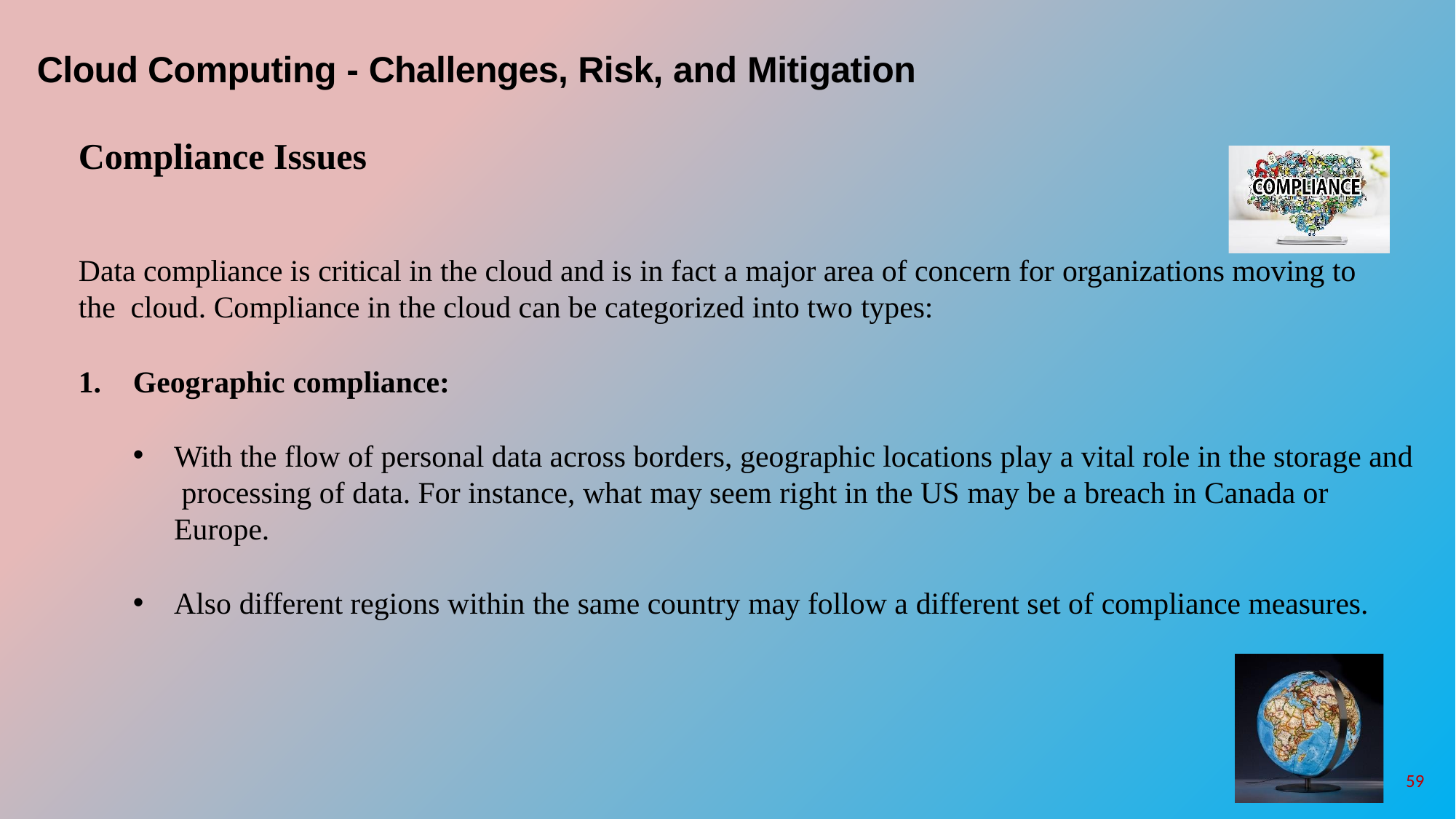

# Cloud Computing - Challenges, Risk, and Mitigation
Compliance Issues

Data compliance is critical in the cloud and is in fact a major area of concern for organizations moving to the  cloud. Compliance in the cloud can be categorized into two types:

Geographic compliance:

With the flow of personal data across borders, geographic locations play a vital role in the storage and  processing of data. For instance, what may seem right in the US may be a breach in Canada or Europe.

Also different regions within the same country may follow a different set of compliance measures.

59